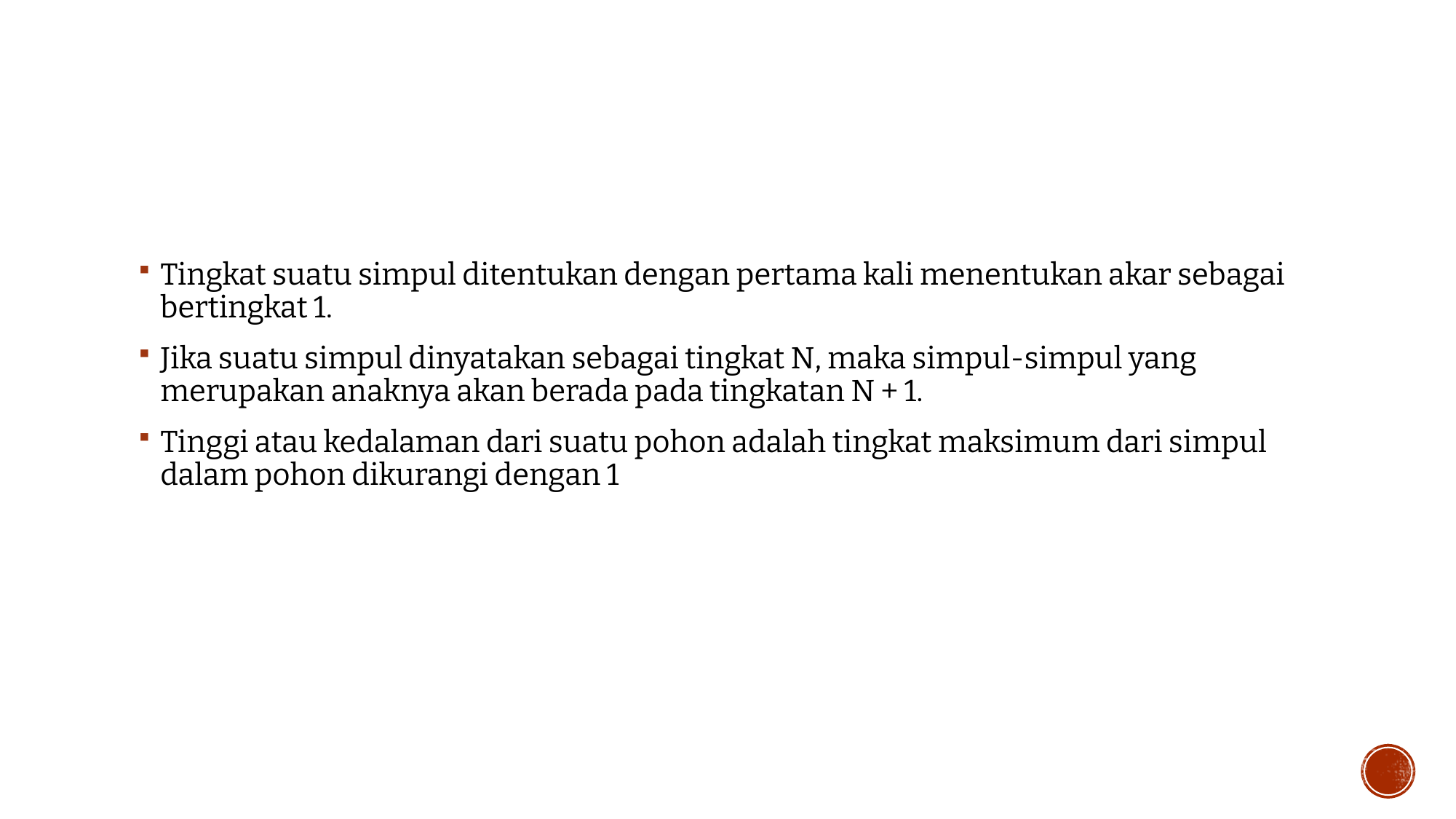

#
Tingkat suatu simpul ditentukan dengan pertama kali menentukan akar sebagai bertingkat 1.
Jika suatu simpul dinyatakan sebagai tingkat N, maka simpul-simpul yang merupakan anaknya akan berada pada tingkatan N + 1.
Tinggi atau kedalaman dari suatu pohon adalah tingkat maksimum dari simpul dalam pohon dikurangi dengan 1